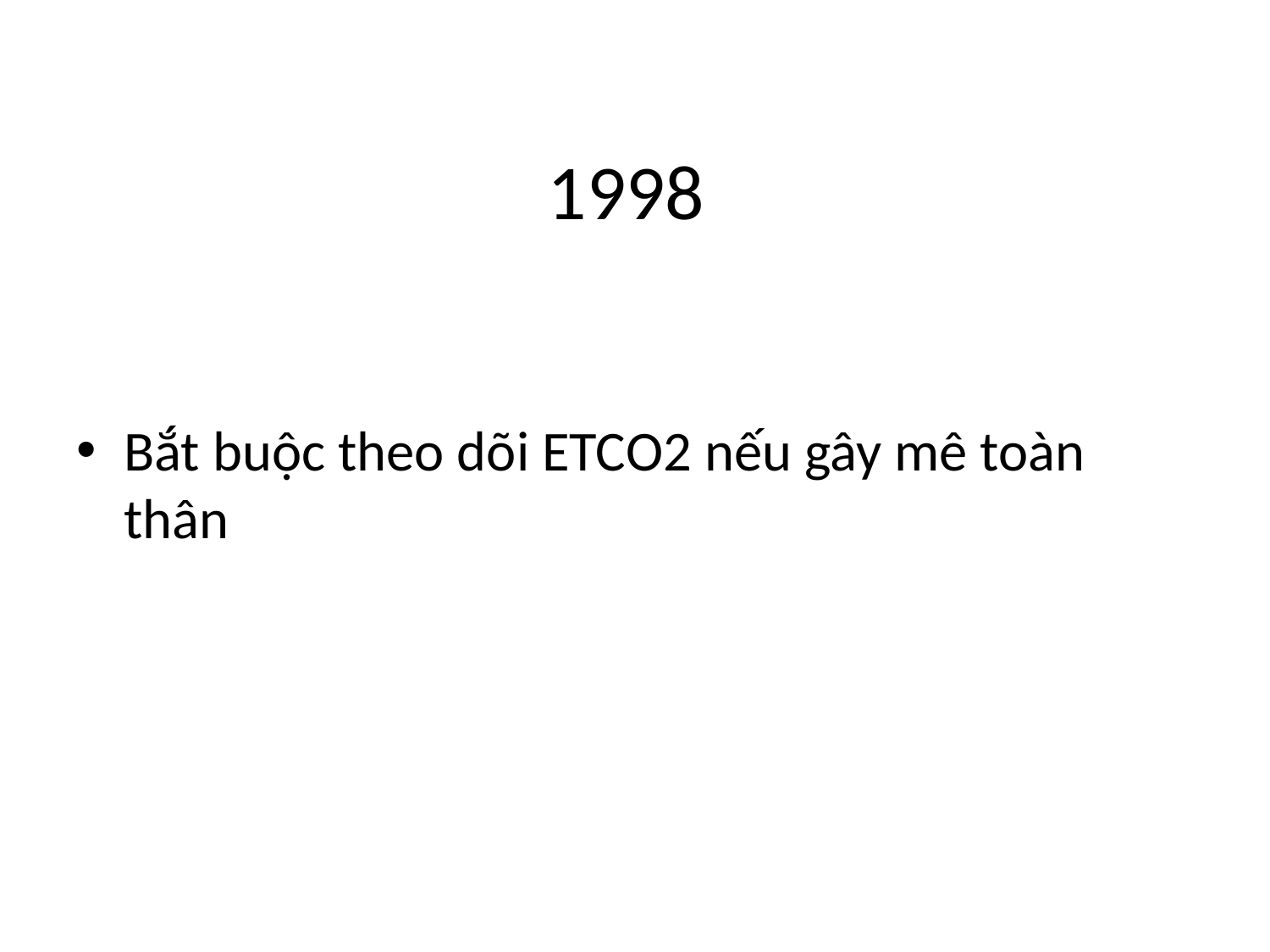

# 1998
Bắt buộc theo dõi ETCO2 nếu gây mê toàn thân